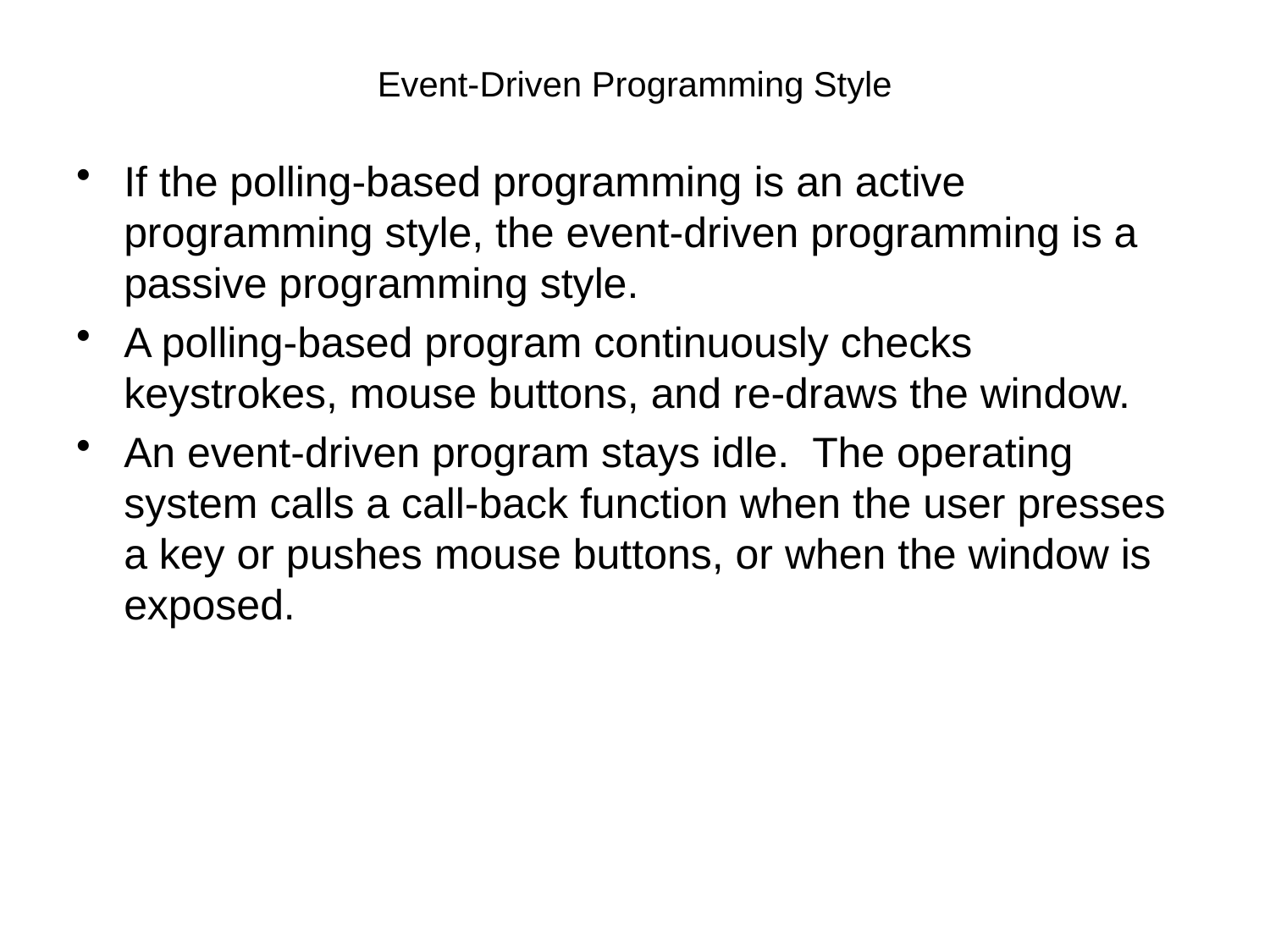

# Event-Driven Programming Style
If the polling-based programming is an active programming style, the event-driven programming is a passive programming style.
A polling-based program continuously checks keystrokes, mouse buttons, and re-draws the window.
An event-driven program stays idle.  The operating system calls a call-back function when the user presses a key or pushes mouse buttons, or when the window is exposed.